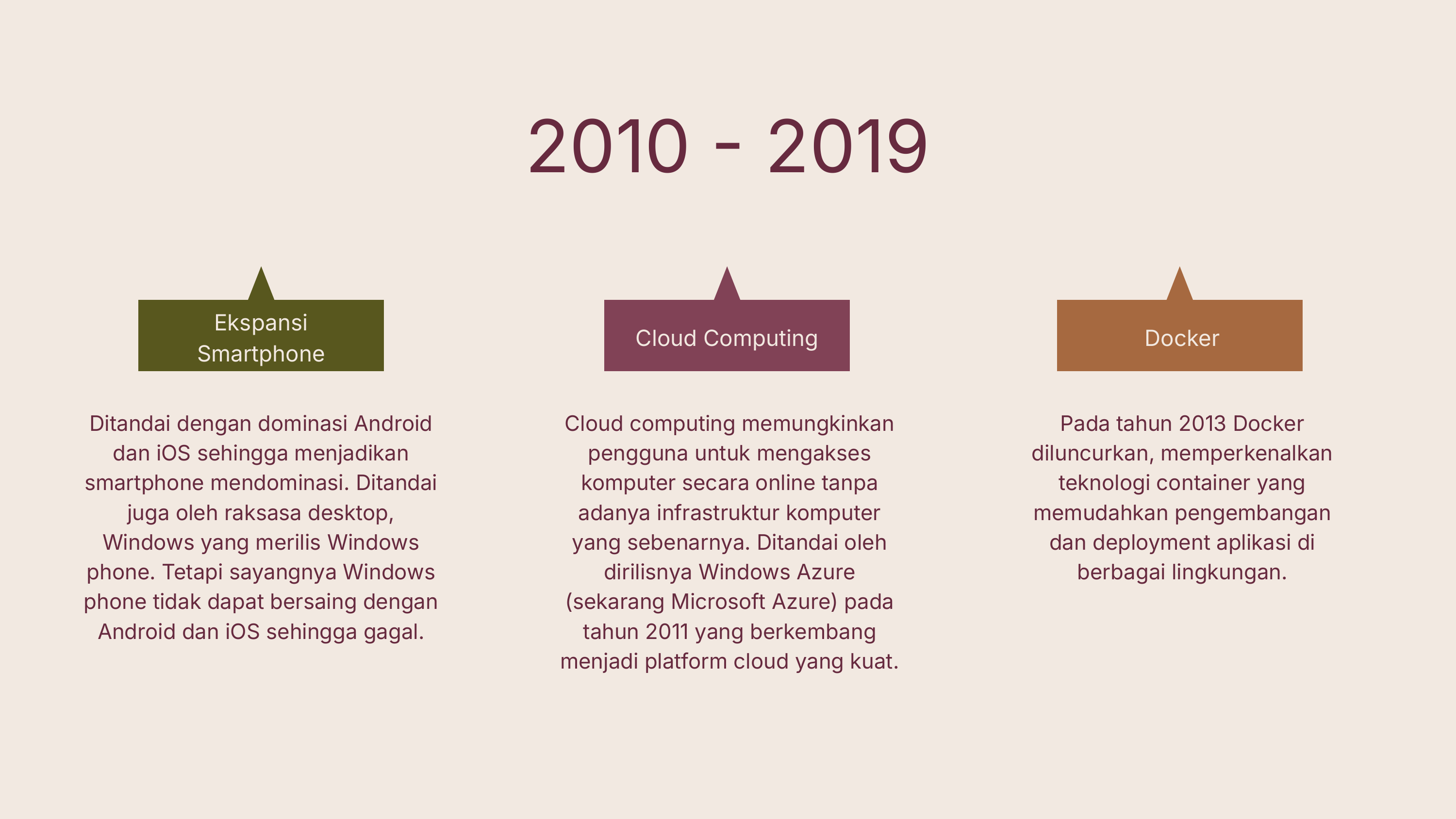

2010 - 2019

Ekspansi Smartphone
Cloud Computing
Docker
Ditandai dengan dominasi Android dan iOS sehingga menjadikan smartphone mendominasi. Ditandai juga oleh raksasa desktop, Windows yang merilis Windows phone. Tetapi sayangnya Windows phone tidak dapat bersaing dengan Android dan iOS sehingga gagal.
Cloud computing memungkinkan pengguna untuk mengakses komputer secara online tanpa adanya infrastruktur komputer yang sebenarnya. Ditandai oleh dirilisnya Windows Azure (sekarang Microsoft Azure) pada tahun 2011 yang berkembang menjadi platform cloud yang kuat.
Pada tahun 2013 Docker diluncurkan, memperkenalkan teknologi container yang memudahkan pengembangan dan deployment aplikasi di berbagai lingkungan.